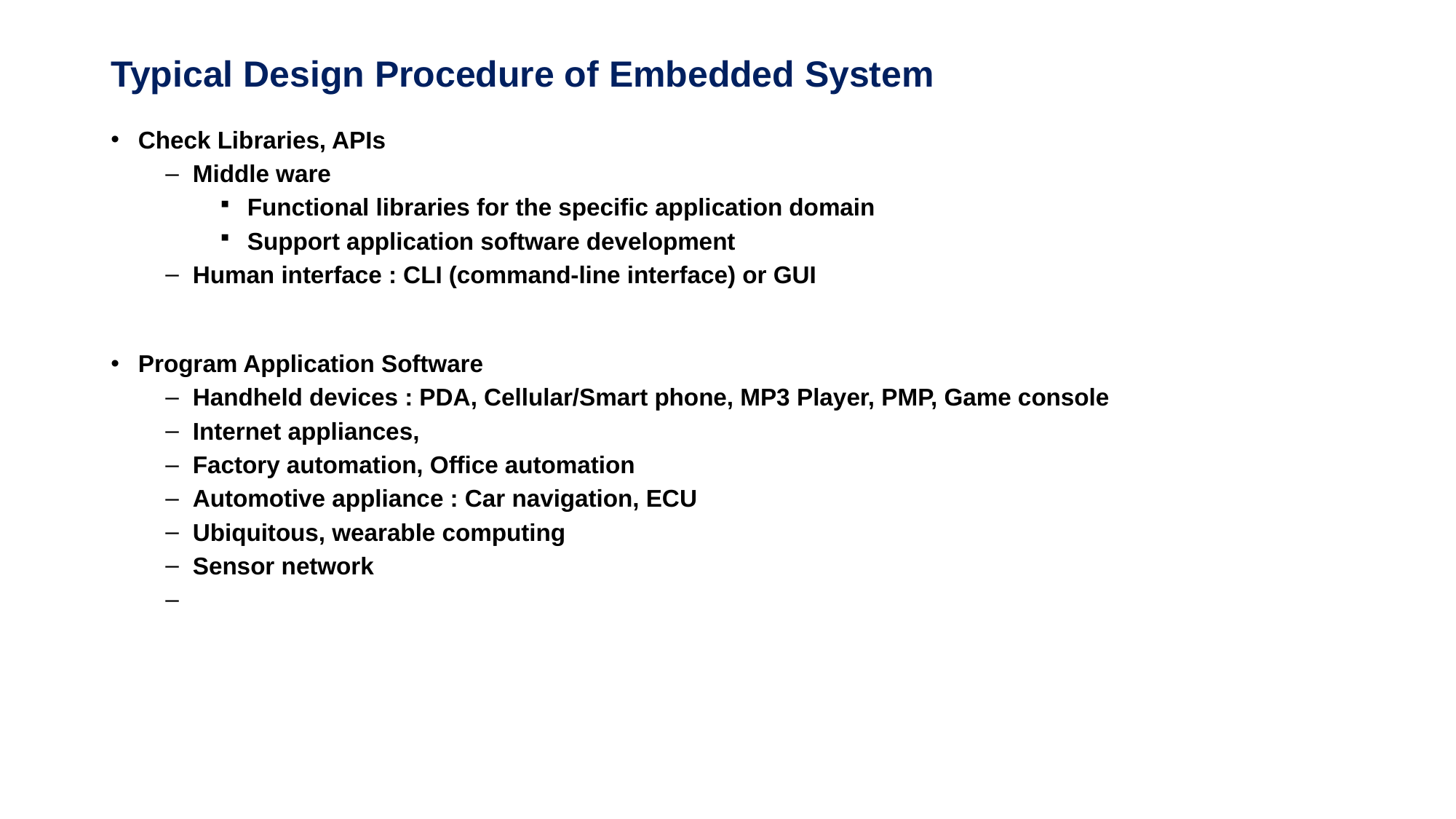

# Typical Design Procedure of Embedded System
Check Libraries, APIs
Middle ware
Functional libraries for the specific application domain
Support application software development
Human interface : CLI (command-line interface) or GUI

Program Application Software
Handheld devices : PDA, Cellular/Smart phone, MP3 Player, PMP, Game console
Internet appliances,
Factory automation, Office automation
Automotive appliance : Car navigation, ECU
Ubiquitous, wearable computing
Sensor network